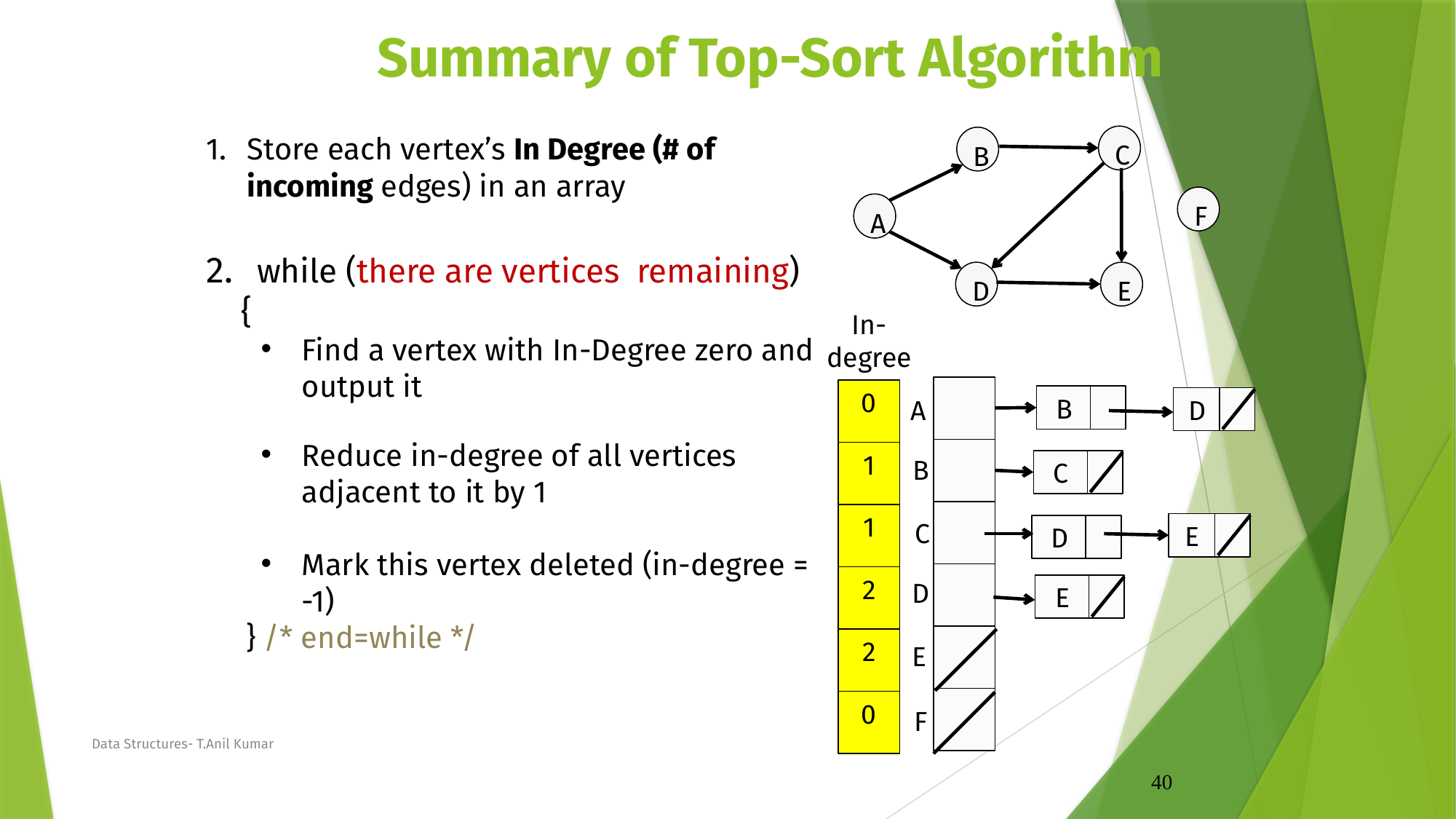

# Summary of Top-Sort Algorithm
Store each vertex’s In Degree (# of incoming edges) in an array

 while (there are vertices  remaining)
    {
Find a vertex with In-Degree zero and output it

Reduce in-degree of all vertices adjacent to it by 1

Mark this vertex deleted (in-degree = -1)
     } /* end=while */

C
B
F
A
D
E
In-
degree

0
1
1
2
2
0
B

A
D

B
C

C
E

D

D
E

E
F
Data Structures- T.Anil Kumar
40